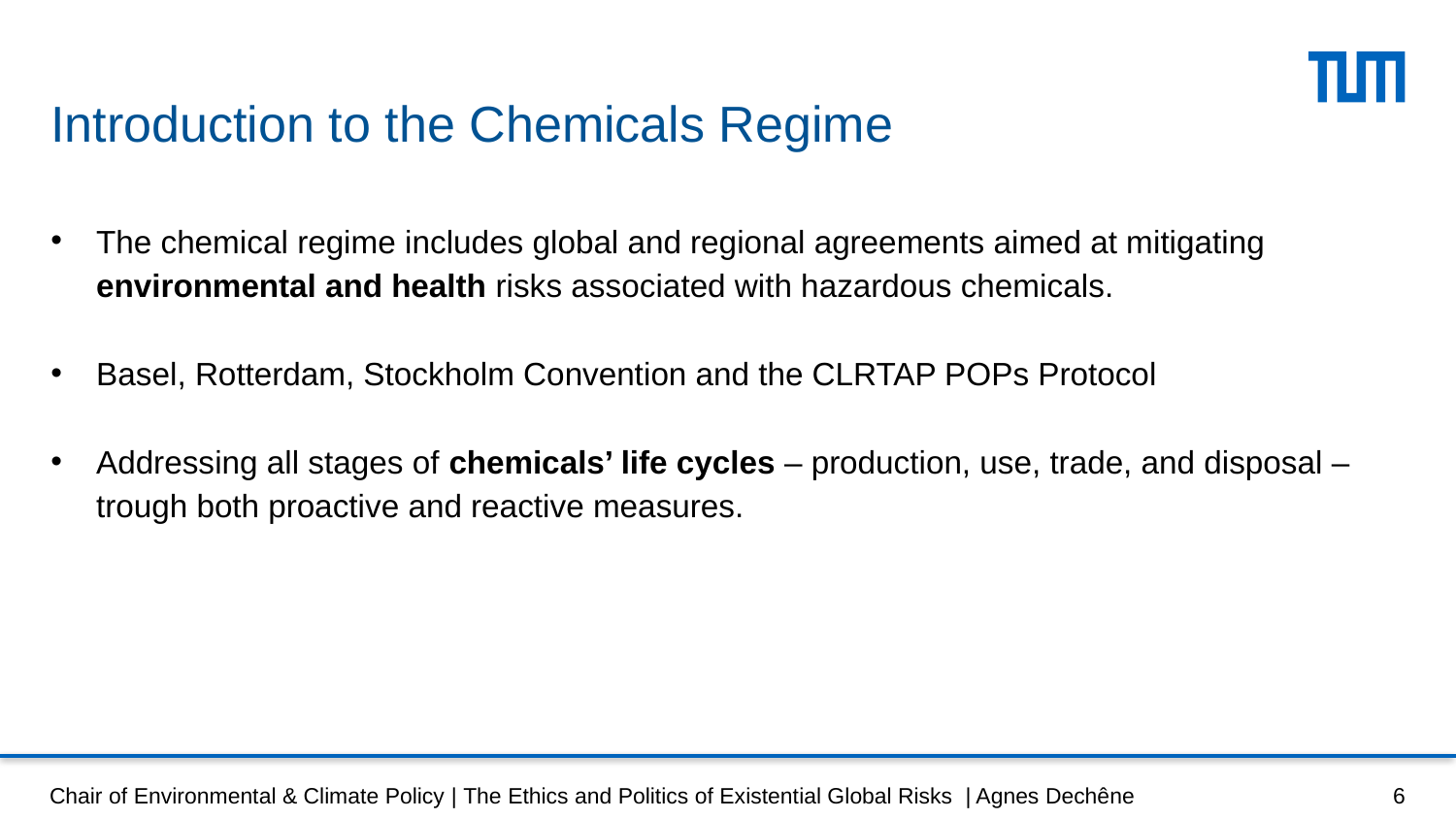

# Introduction to the Chemicals Regime
The chemical regime includes global and regional agreements aimed at mitigating environmental and health risks associated with hazardous chemicals.

Basel, Rotterdam, Stockholm Convention and the CLRTAP POPs Protocol

Addressing all stages of chemicals’ life cycles – production, use, trade, and disposal – trough both proactive and reactive measures.

Chair of Environmental & Climate Policy | The Ethics and Politics of Existential Global Risks  | Agnes Dechêne
6